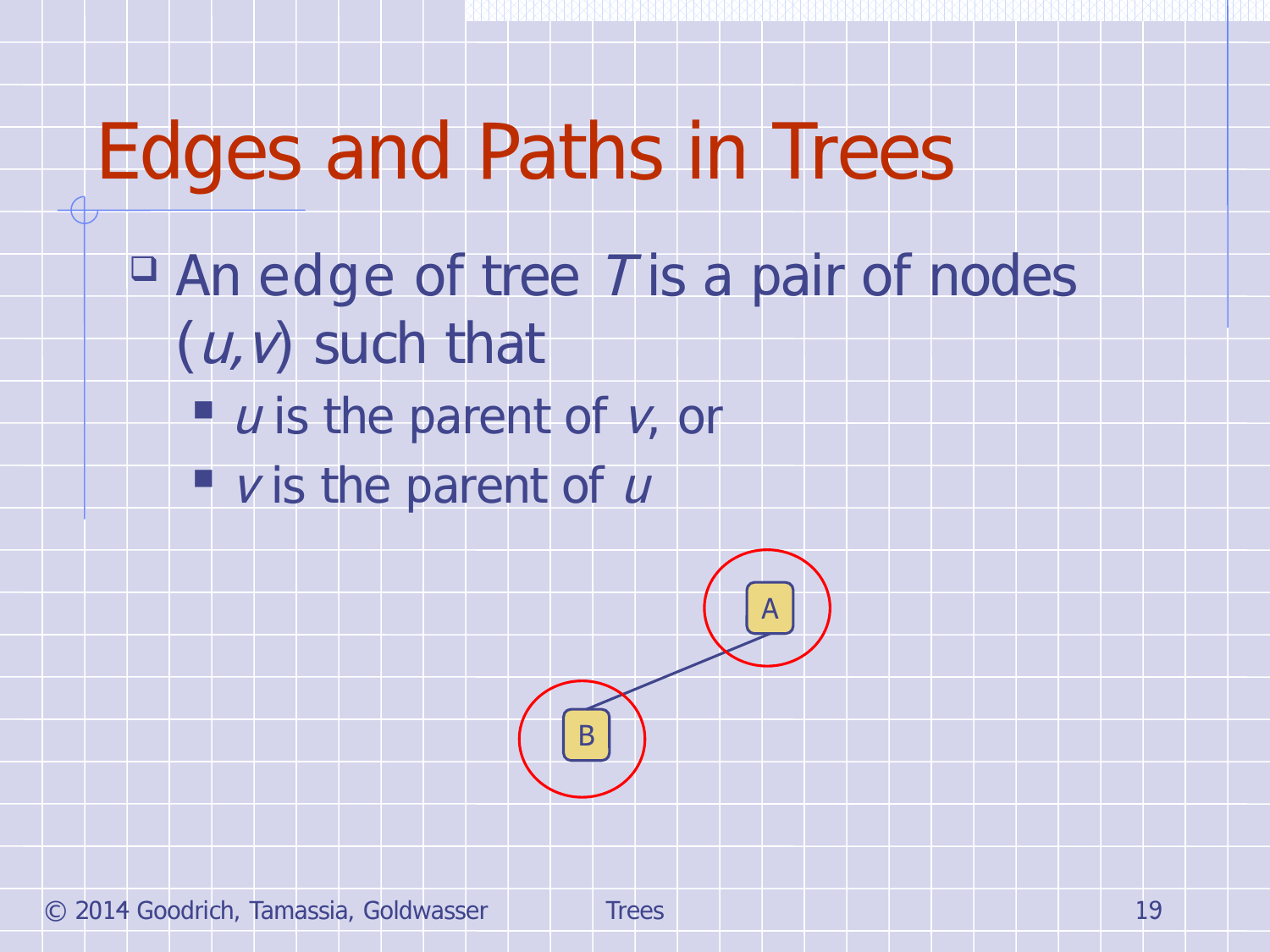

# Edges and Paths in Trees
An edge of tree T is a pair of nodes (u,v) such that
u is the parent of v, or
v is the parent of u

A
B

© 2014 Goodrich, Tamassia, Goldwasser
Trees
19